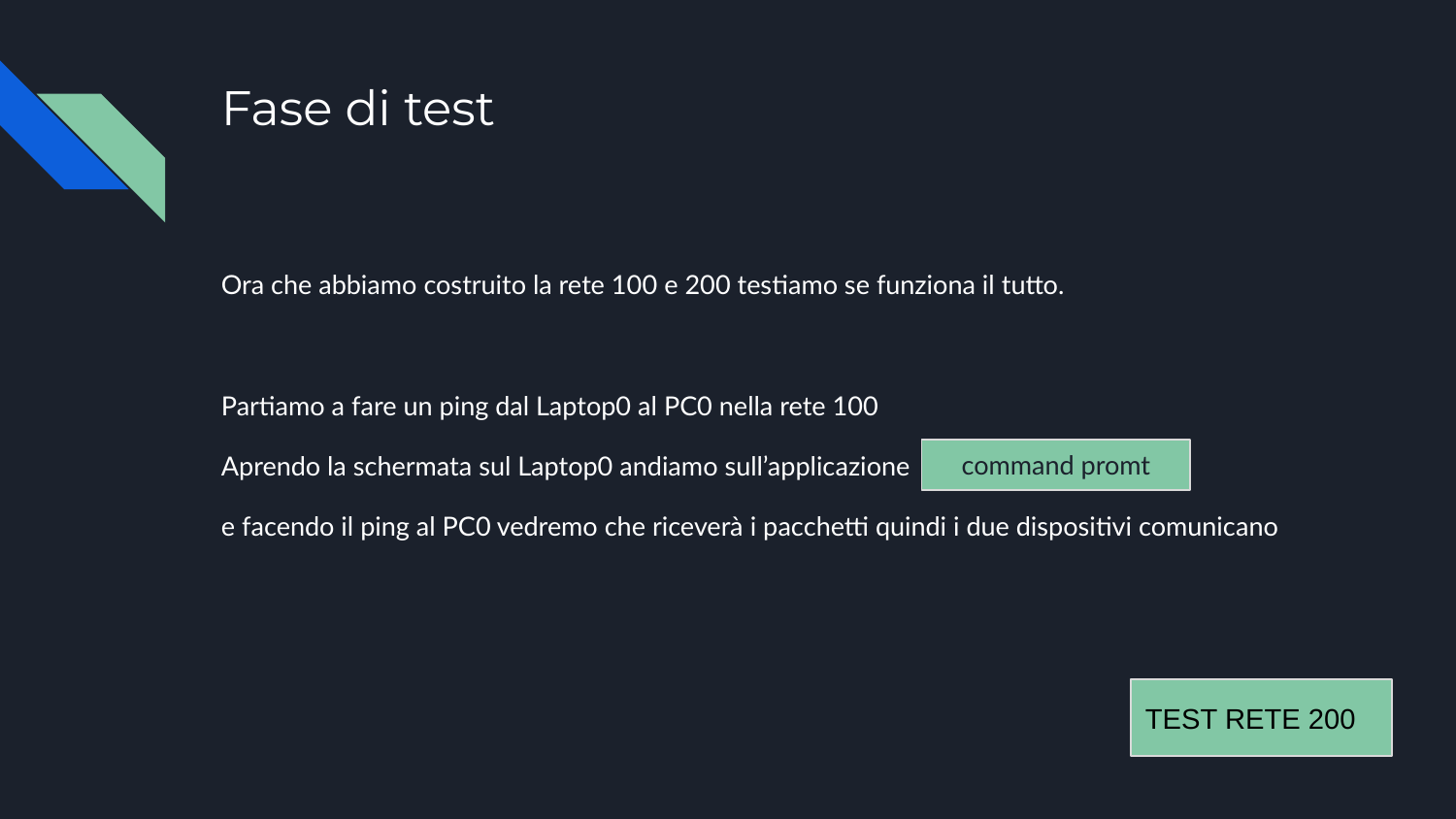

# Fase di test
Ora che abbiamo costruito la rete 100 e 200 testiamo se funziona il tutto.

Partiamo a fare un ping dal Laptop0 al PC0 nella rete 100
Aprendo la schermata sul Laptop0 andiamo sull’applicazione
e facendo il ping al PC0 vedremo che riceverà i pacchetti quindi i due dispositivi comunicano
command promt
TEST RETE 200